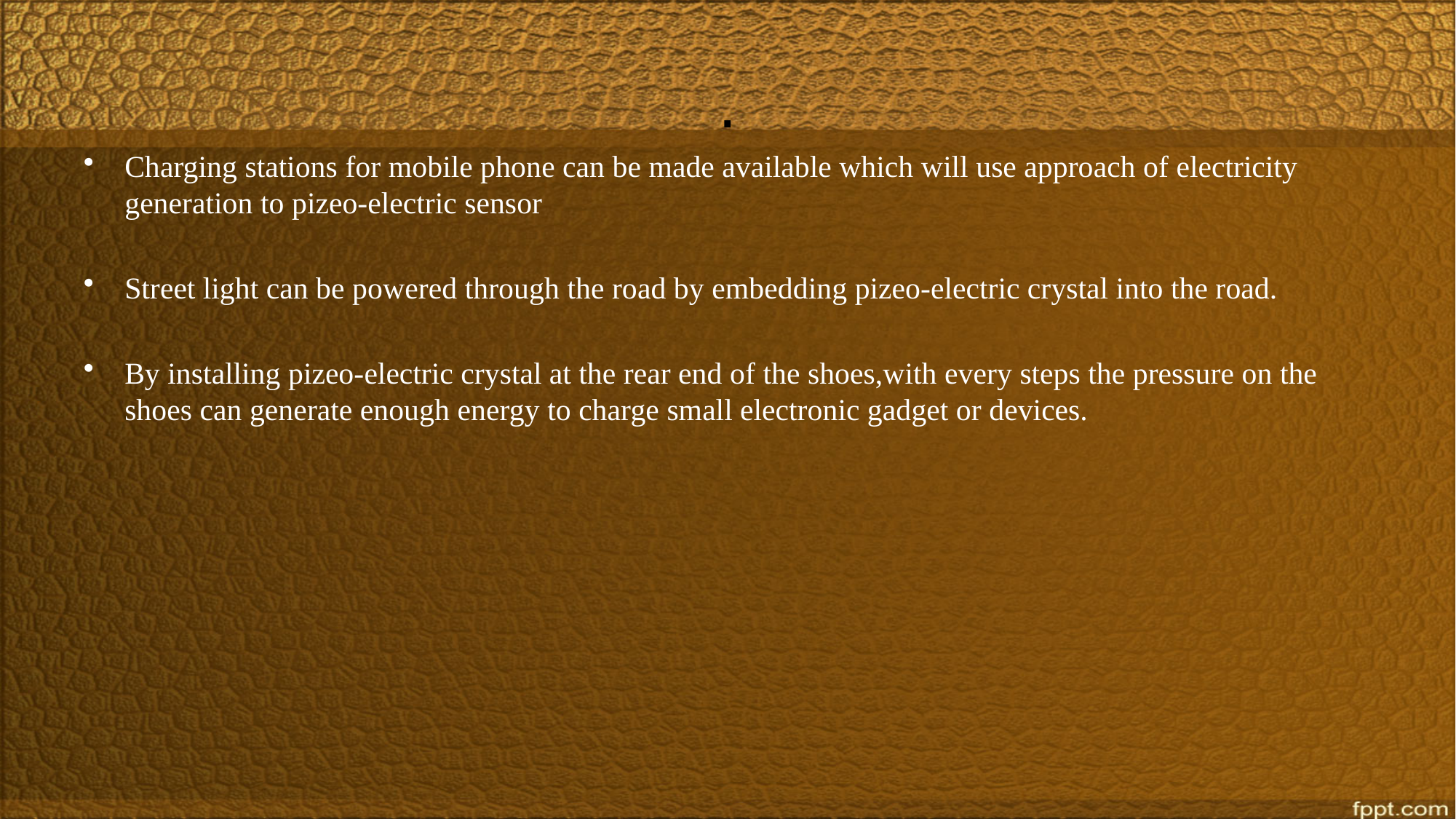

# .
Charging stations for mobile phone can be made available which will use approach of electricity generation to pizeo-electric sensor

Street light can be powered through the road by embedding pizeo-electric crystal into the road.

By installing pizeo-electric crystal at the rear end of the shoes,with every steps the pressure on the shoes can generate enough energy to charge small electronic gadget or devices.